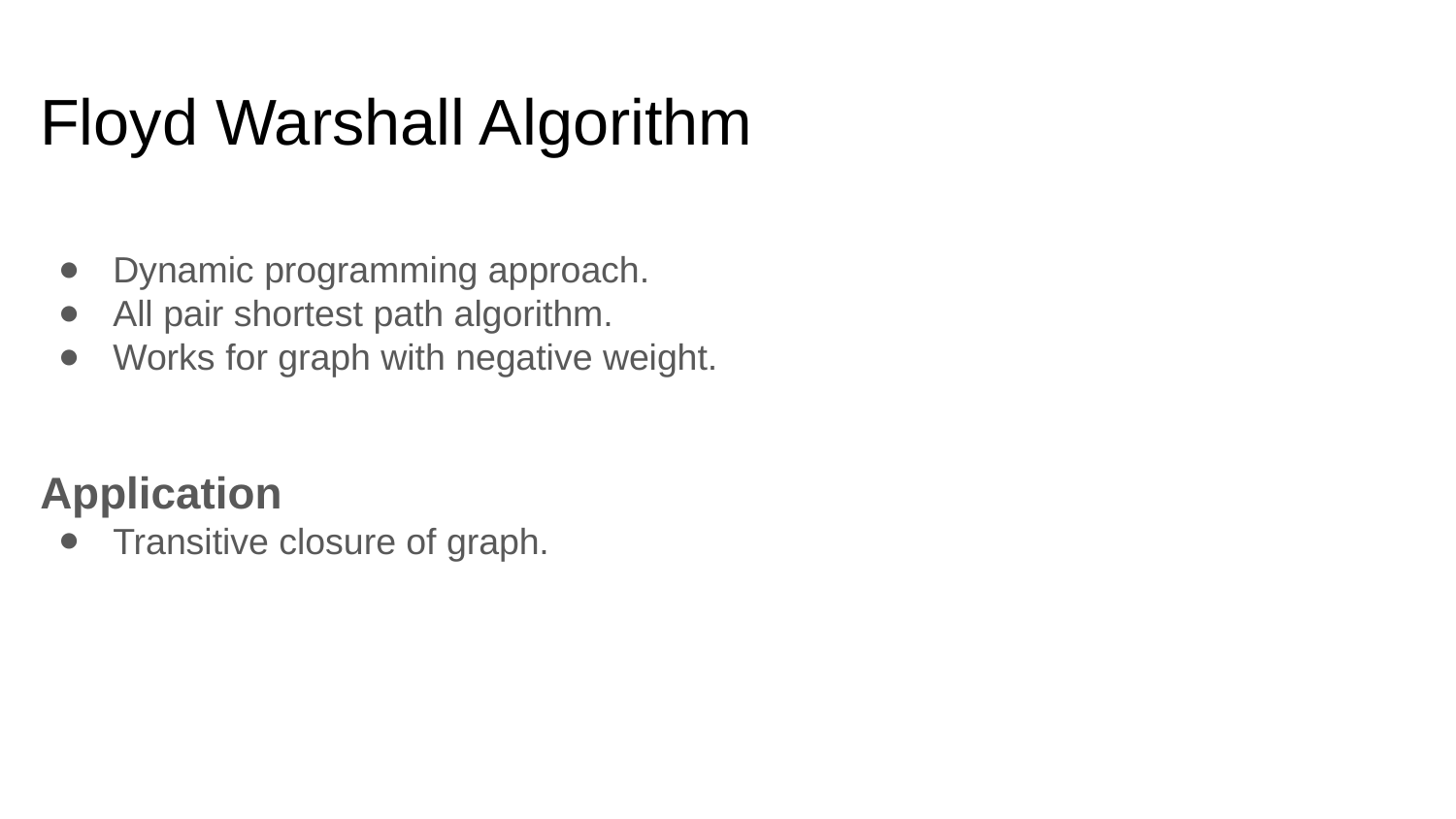

# Floyd Warshall Algorithm
Dynamic programming approach.
All pair shortest path algorithm.
Works for graph with negative weight.

Application
Transitive closure of graph.